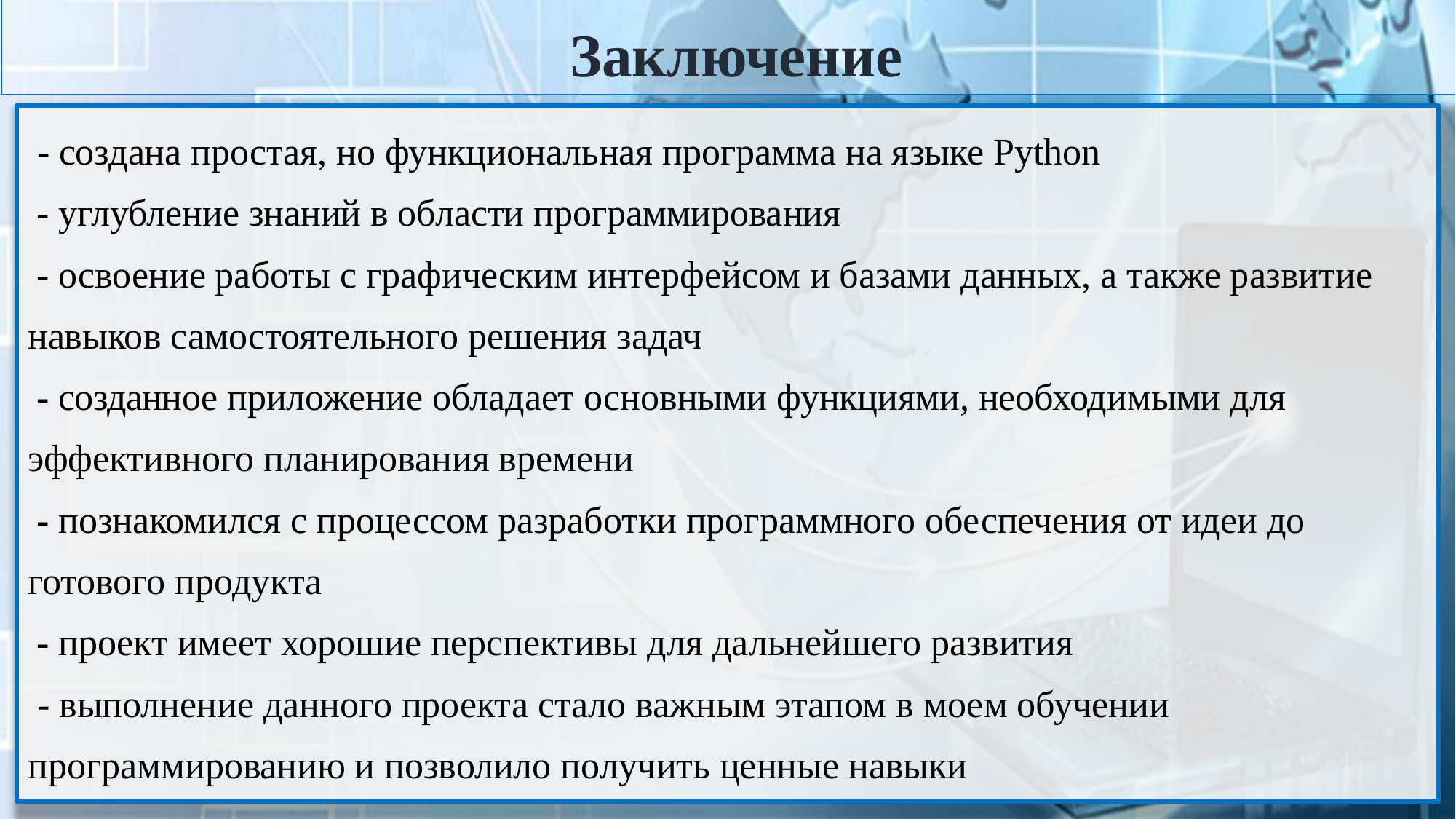

Заключение
# - создана простая, но функциональная программа на языке Python - углубление знаний в области программирования - освоение работы с графическим интерфейсом и базами данных, а также развитие навыков самостоятельного решения задач - созданное приложение обладает основными функциями, необходимыми для эффективного планирования времени - познакомился с процессом разработки программного обеспечения от идеи до готового продукта - проект имеет хорошие перспективы для дальнейшего развития - выполнение данного проекта стало важным этапом в моем обучении программированию и позволило получить ценные навыки